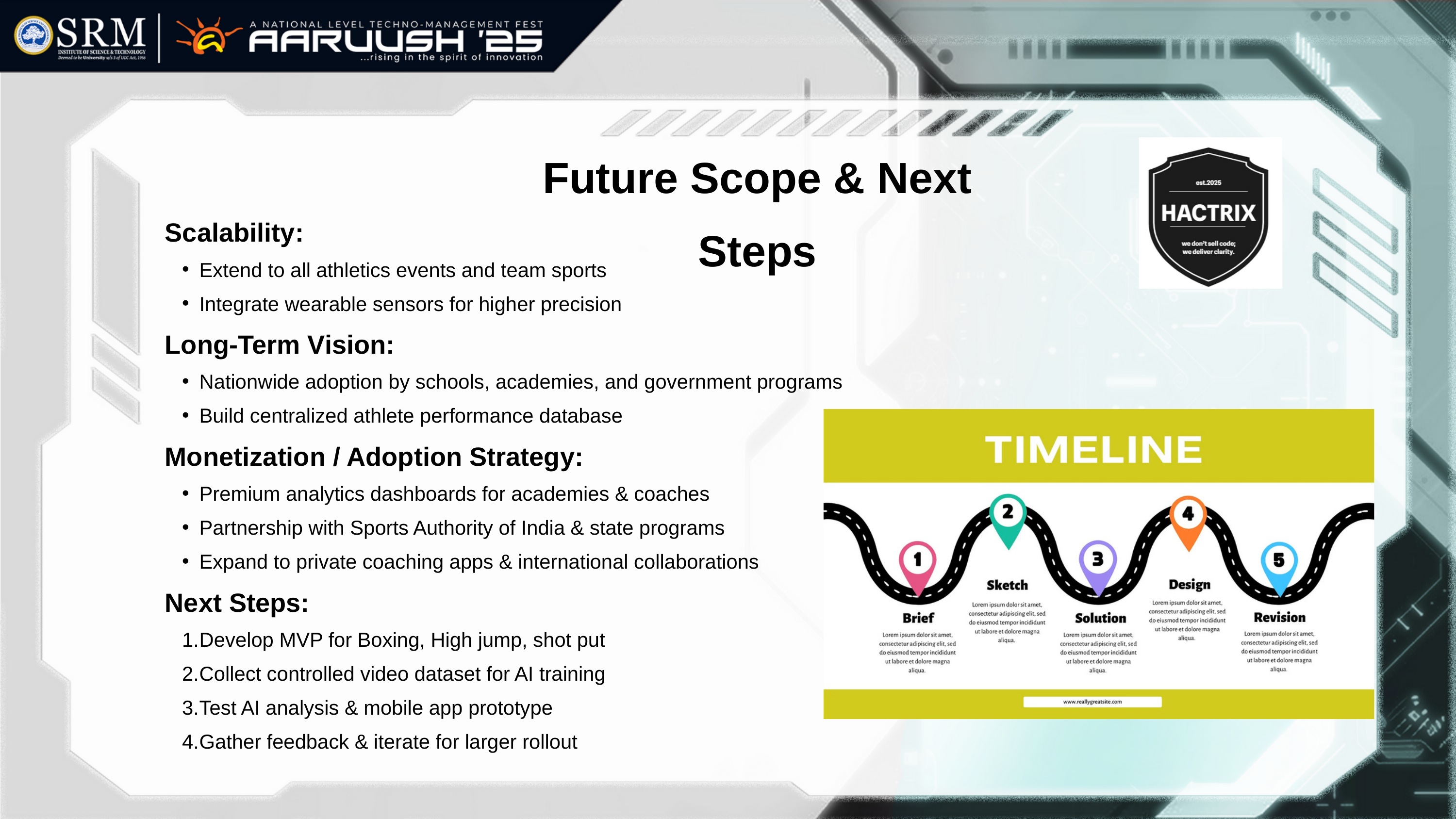

Future Scope & Next Steps

Scalability:
Extend to all athletics events and team sports
Integrate wearable sensors for higher precision
Long-Term Vision:
Nationwide adoption by schools, academies, and government programs
Build centralized athlete performance database
Monetization / Adoption Strategy:
Premium analytics dashboards for academies & coaches
Partnership with Sports Authority of India & state programs
Expand to private coaching apps & international collaborations
Next Steps:
Develop MVP for Boxing, High jump, shot put
Collect controlled video dataset for AI training
Test AI analysis & mobile app prototype
Gather feedback & iterate for larger rollout